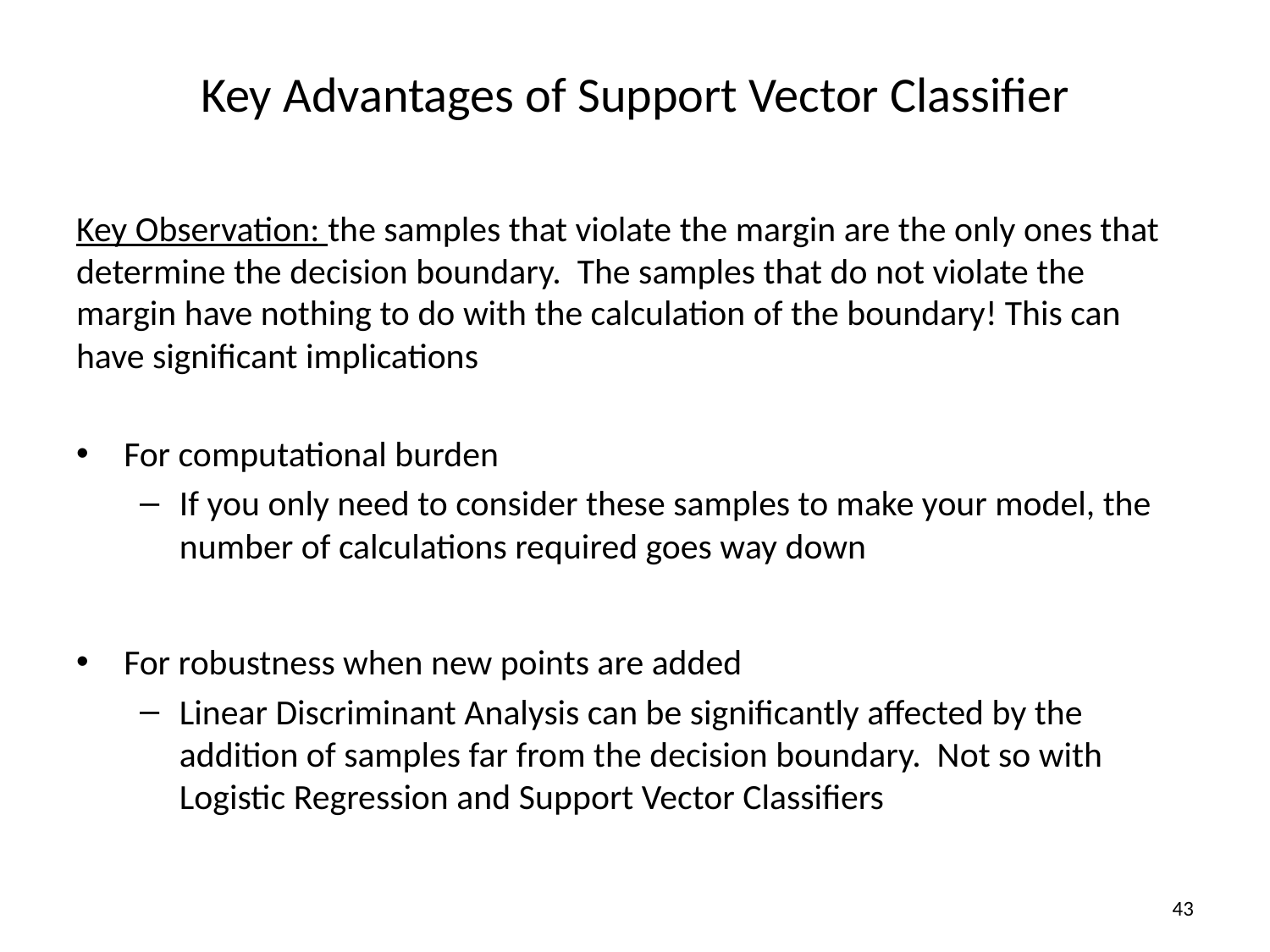

# Key Advantages of Support Vector Classifier

Key Observation: the samples that violate the margin are the only ones that determine the decision boundary.  The samples that do not violate the margin have nothing to do with the calculation of the boundary! This can have significant implications

For computational burden
If you only need to consider these samples to make your model, the number of calculations required goes way down

For robustness when new points are added
Linear Discriminant Analysis can be significantly affected by the addition of samples far from the decision boundary.  Not so with Logistic Regression and Support Vector Classifiers
43